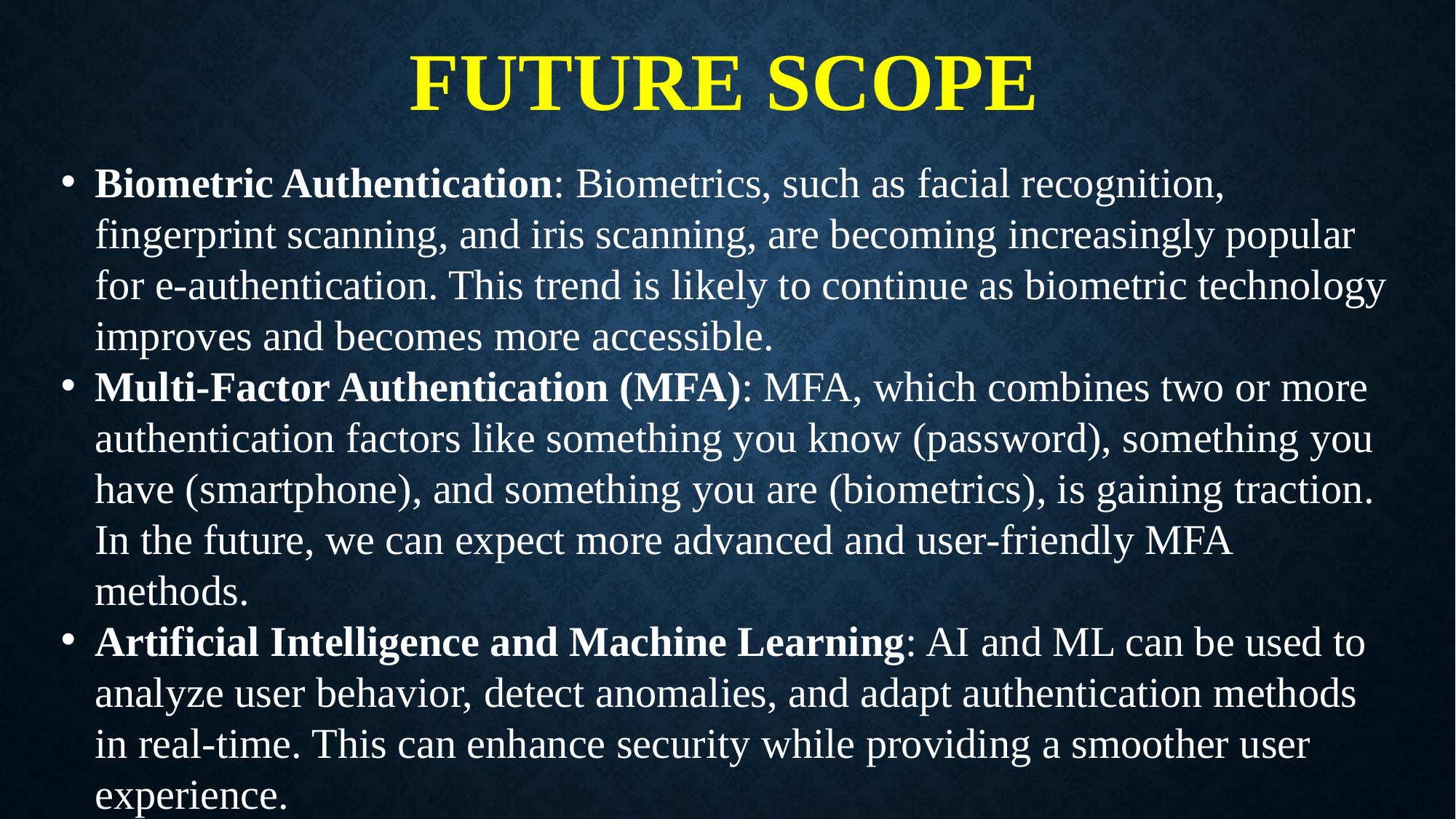

FUTURE SCOPE
Biometric Authentication: Biometrics, such as facial recognition, fingerprint scanning, and iris scanning, are becoming increasingly popular for e-authentication. This trend is likely to continue as biometric technology improves and becomes more accessible.
Multi-Factor Authentication (MFA): MFA, which combines two or more authentication factors like something you know (password), something you have (smartphone), and something you are (biometrics), is gaining traction. In the future, we can expect more advanced and user-friendly MFA methods.
Artificial Intelligence and Machine Learning: AI and ML can be used to analyze user behavior, detect anomalies, and adapt authentication methods in real-time. This can enhance security while providing a smoother user experience.